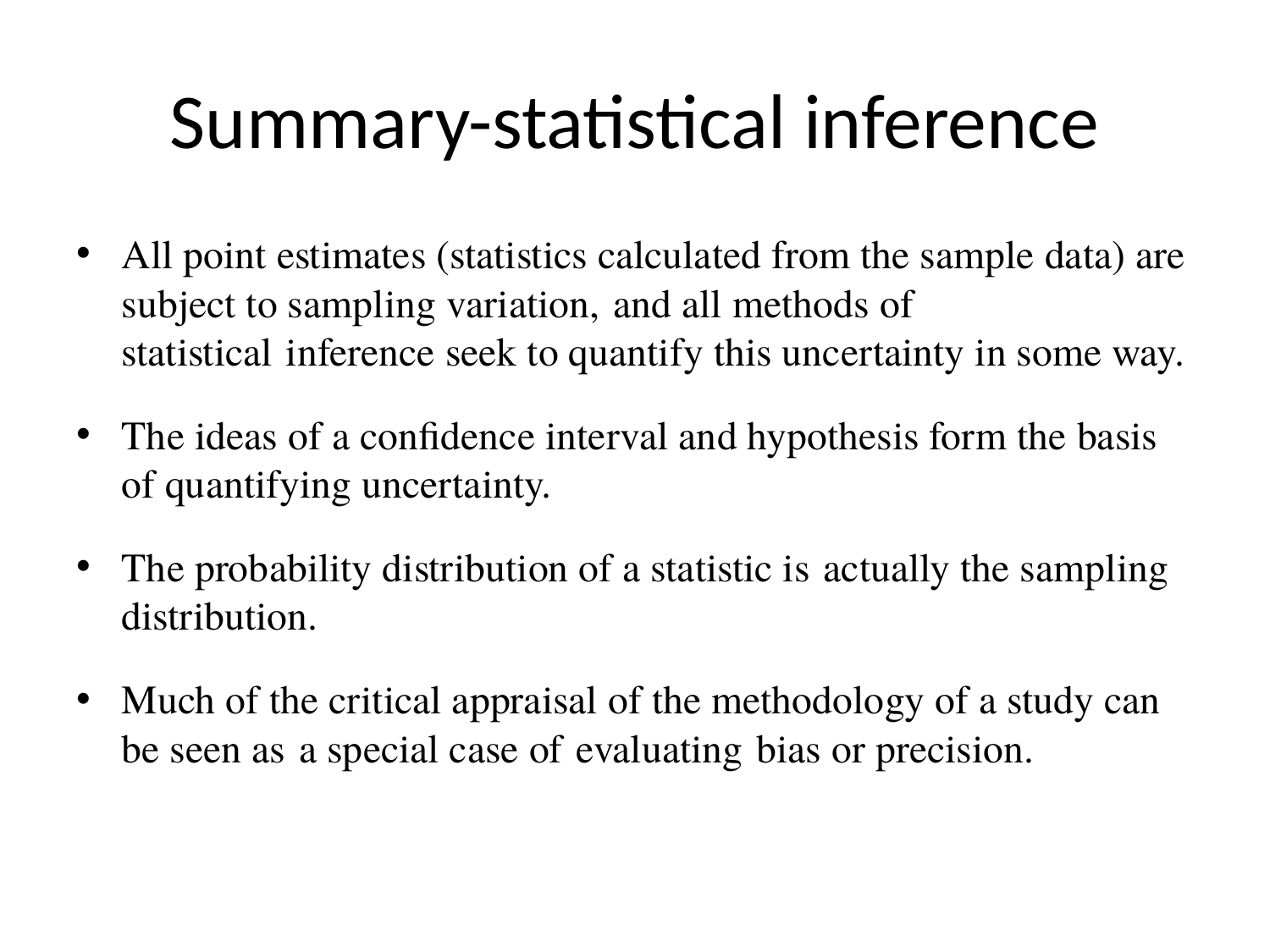

# Summary-statistical inference
All point estimates (statistics calculated from the sample data) are subject to sampling variation, and all methods of statistical inference seek to quantify this uncertainty in some way.

The ideas of a confidence interval and hypothesis form the basis of quantifying uncertainty.

The probability distribution of a statistic is actually the sampling distribution.

Much of the critical appraisal of the methodology of a study can be seen as a special case of evaluating bias or precision.